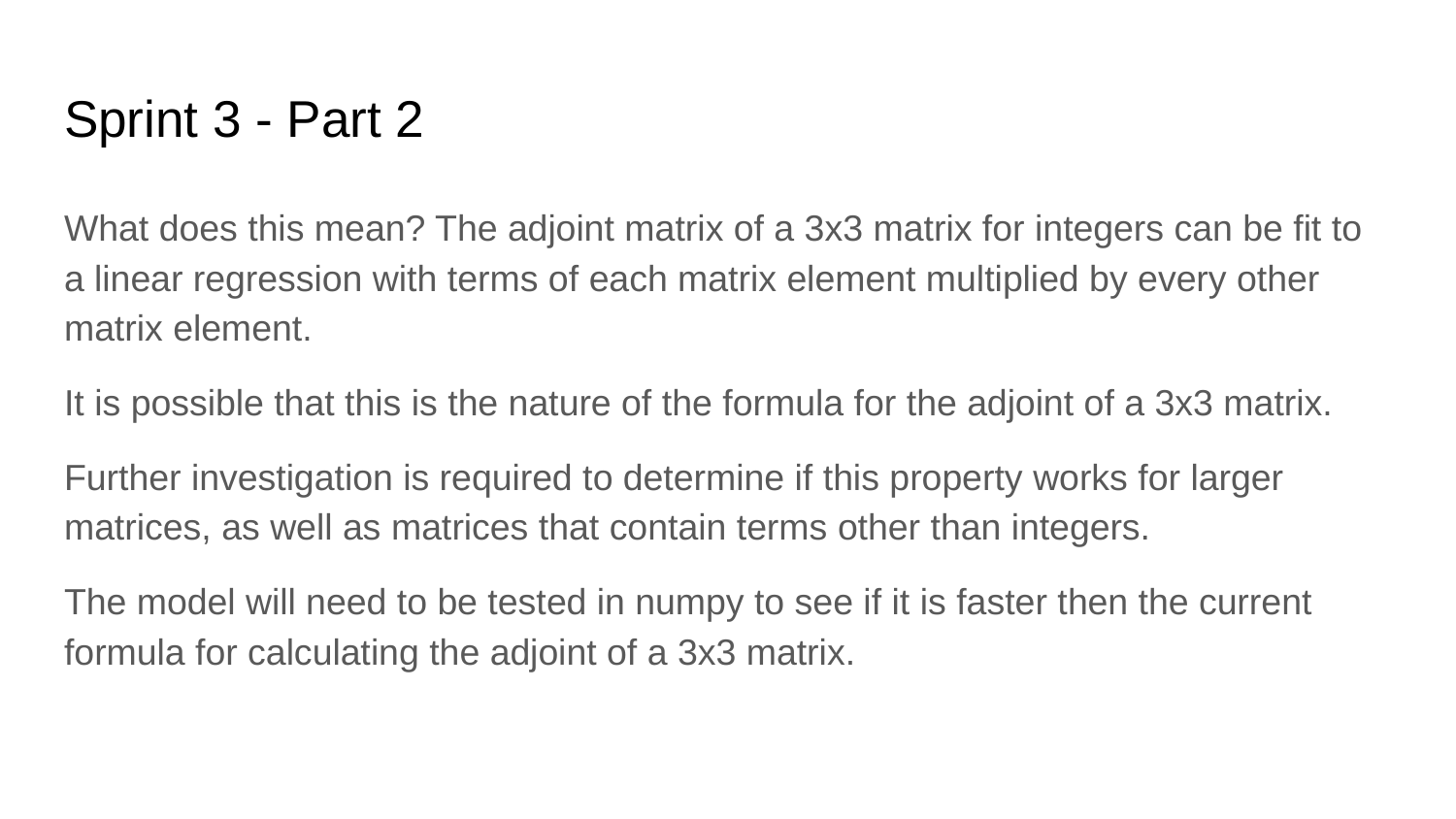

# Sprint 3 - Part 2
What does this mean? The adjoint matrix of a 3x3 matrix for integers can be fit to a linear regression with terms of each matrix element multiplied by every other matrix element.
It is possible that this is the nature of the formula for the adjoint of a 3x3 matrix.
Further investigation is required to determine if this property works for larger matrices, as well as matrices that contain terms other than integers.
The model will need to be tested in numpy to see if it is faster then the current formula for calculating the adjoint of a 3x3 matrix.